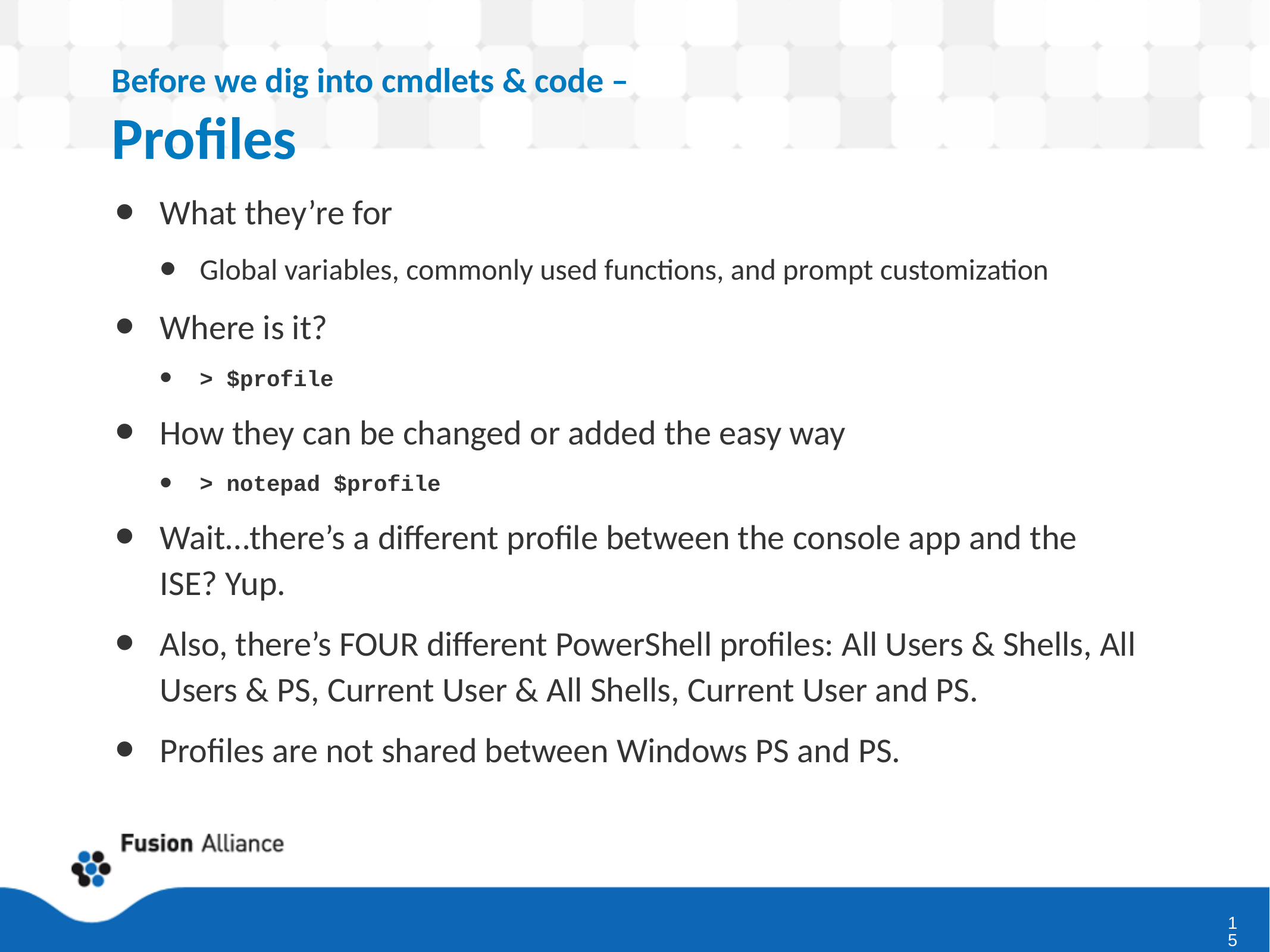

# Before we dig into cmdlets & code – Profiles
What they’re for
Global variables, commonly used functions, and prompt customization
Where is it?
> $profile
How they can be changed or added the easy way
> notepad $profile
Wait…there’s a different profile between the console app and the ISE? Yup.
Also, there’s FOUR different PowerShell profiles: All Users & Shells, All Users & PS, Current User & All Shells, Current User and PS.
Profiles are not shared between Windows PS and PS.
15